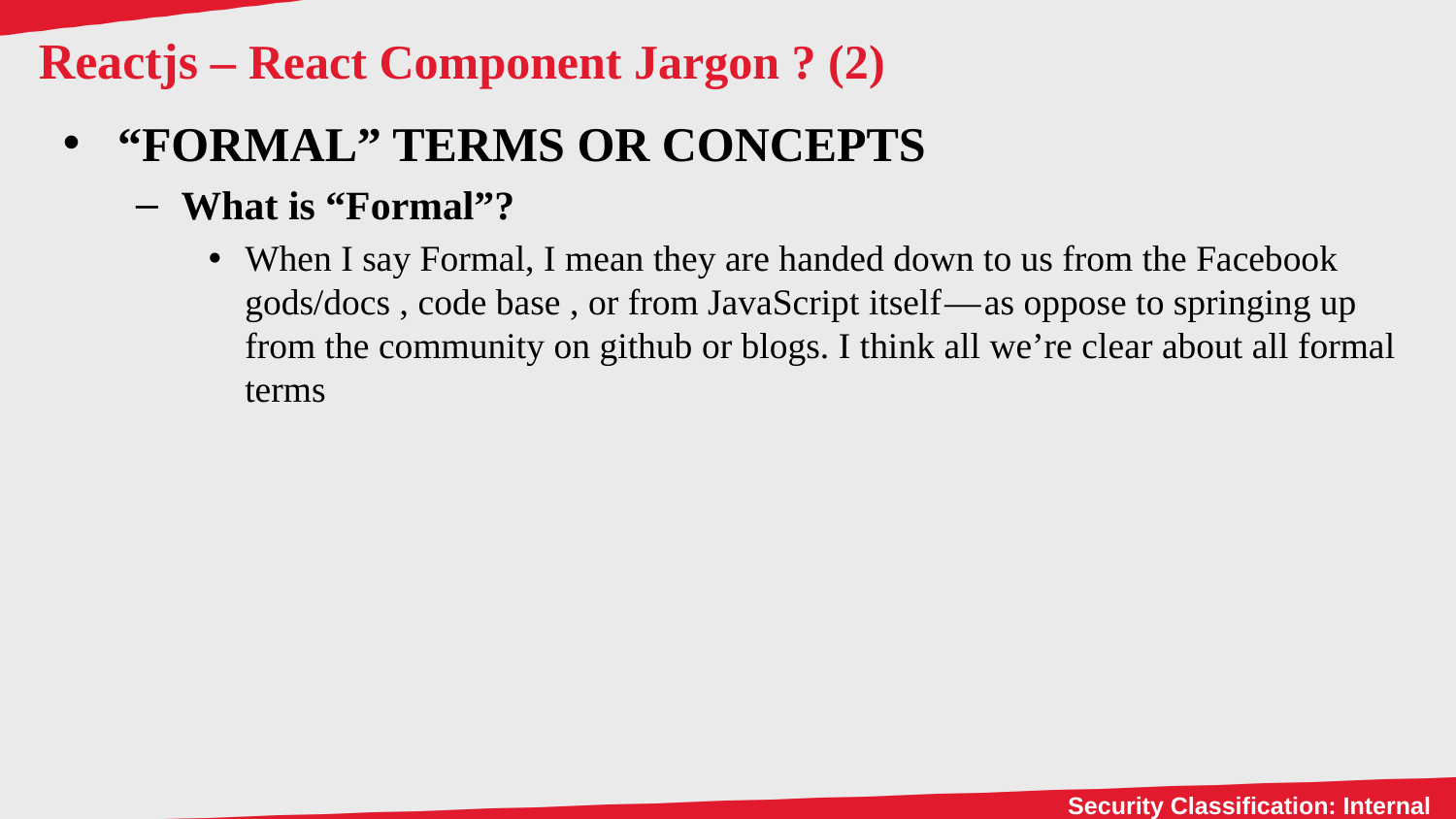

# Reactjs – React Component Jargon ? (2)
“FORMAL” TERMS OR CONCEPTS
What is “Formal”?
When I say Formal, I mean they are handed down to us from the Facebook gods/docs , code base , or from JavaScript itself — as oppose to springing up from the community on github or blogs. I think all we’re clear about all formal terms